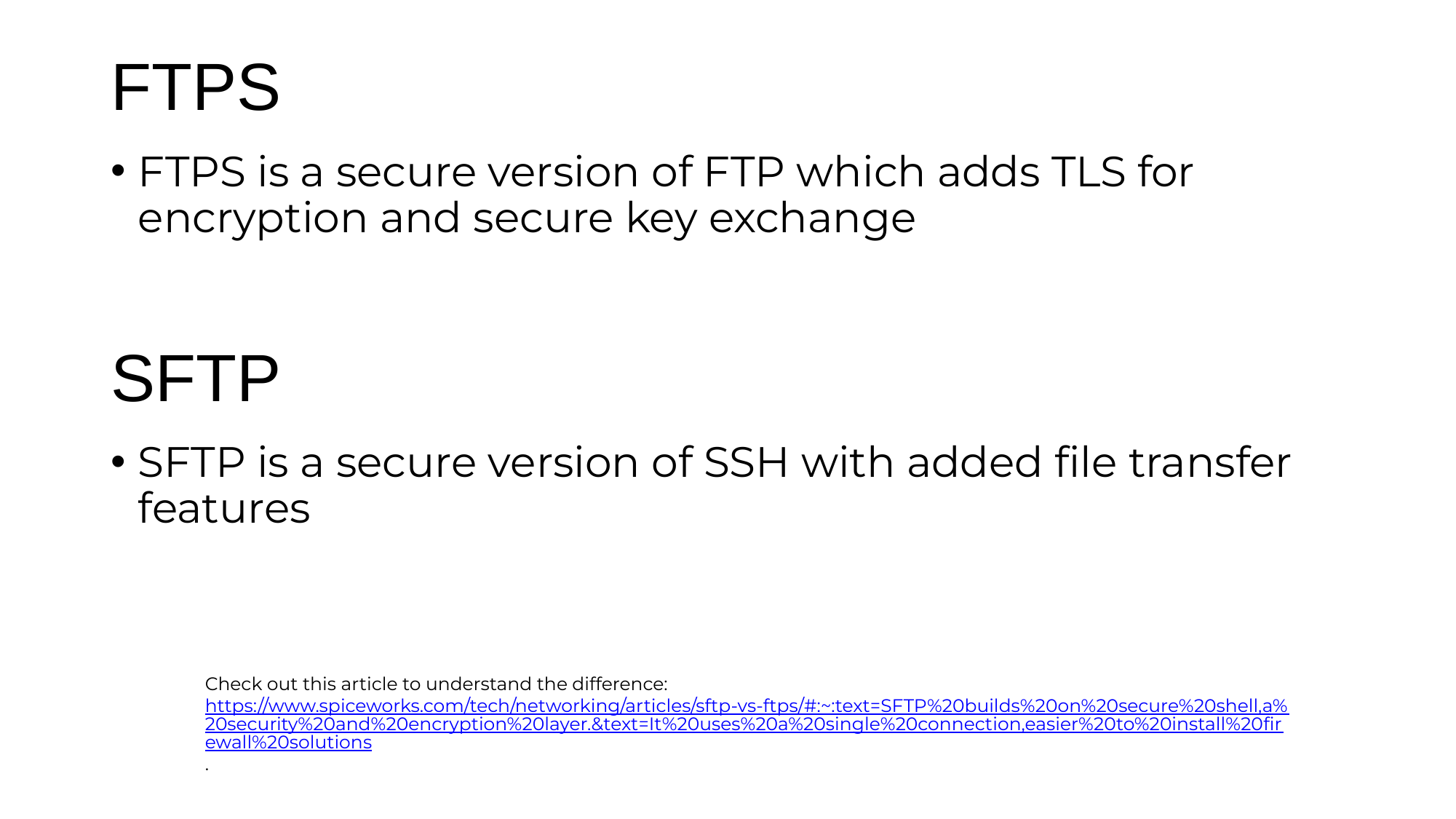

# FTPS
FTPS is a secure version of FTP which adds TLS for encryption and secure key exchange

SFTP
SFTP is a secure version of SSH with added file transfer features

Check out this article to understand the difference: https://www.spiceworks.com/tech/networking/articles/sftp-vs-ftps/#:~:text=SFTP%20builds%20on%20secure%20shell,a%20security%20and%20encryption%20layer.&text=It%20uses%20a%20single%20connection,easier%20to%20install%20firewall%20solutions.